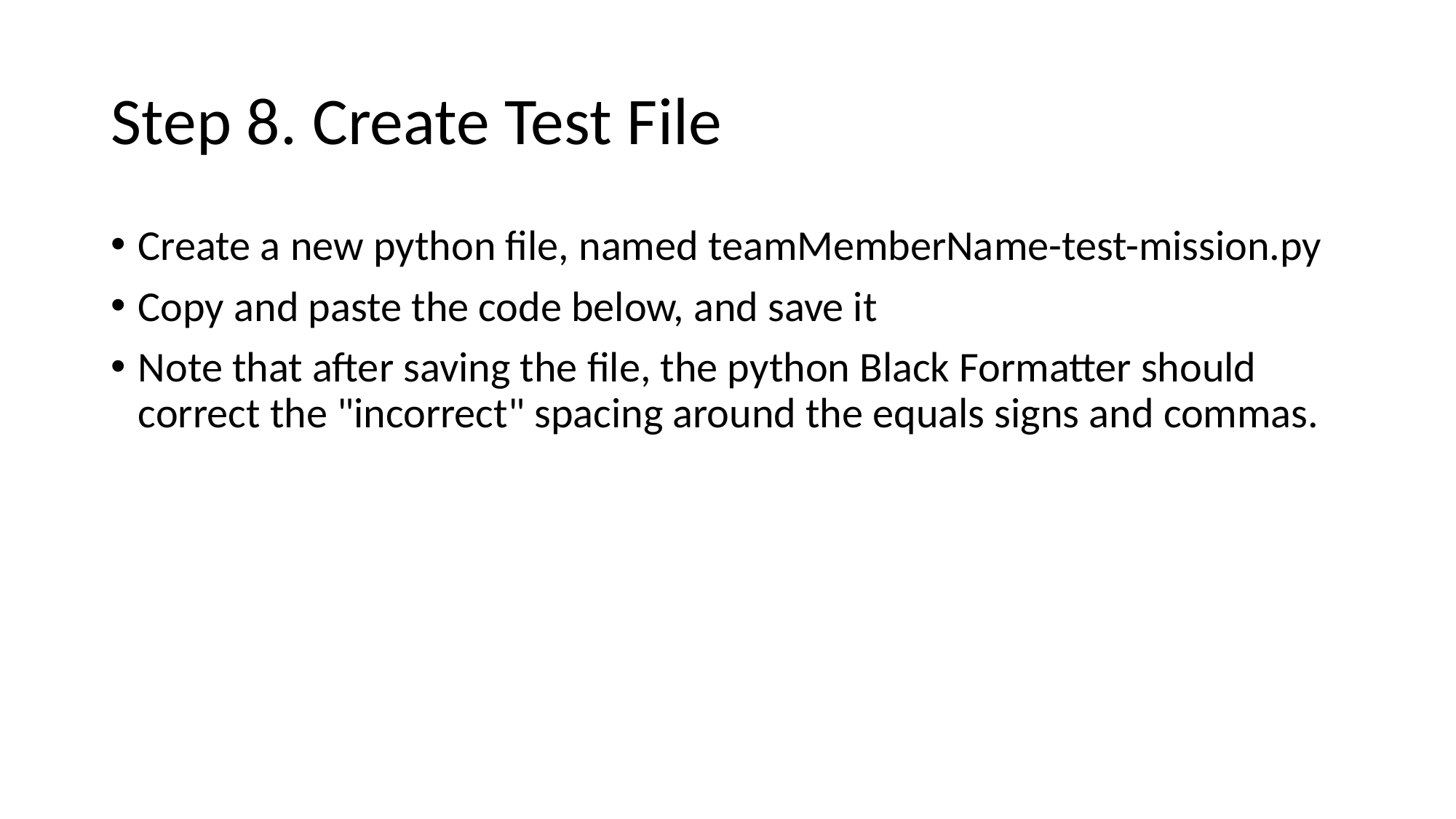

# Step 8. Create Test File
Create a new python file, named teamMemberName-test-mission.py
Copy and paste the code below, and save it
Note that after saving the file, the python Black Formatter should correct the "incorrect" spacing around the equals signs and commas.